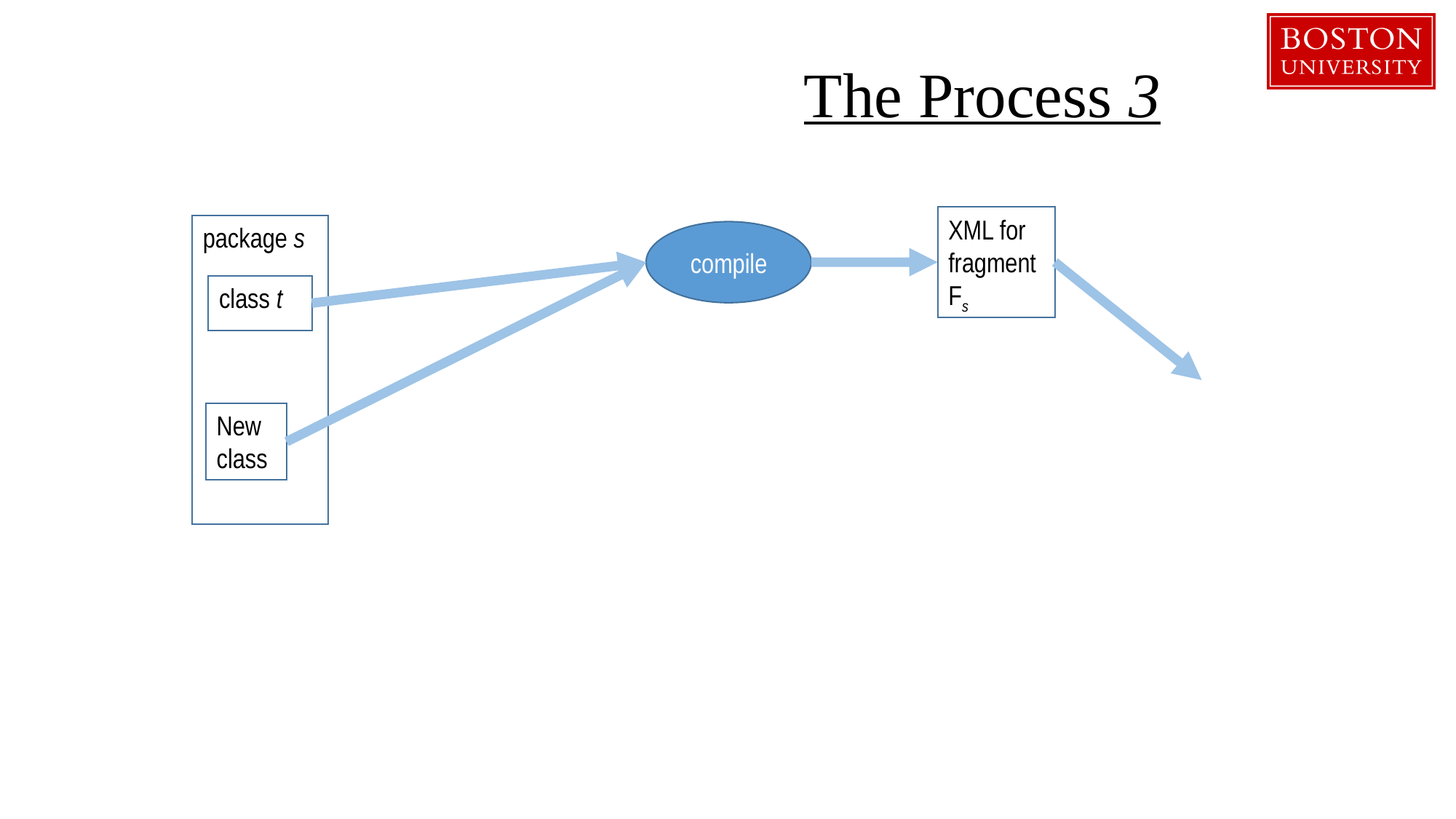

The Process 3
XML for
fragment Fs
package s
compile
class t
New class